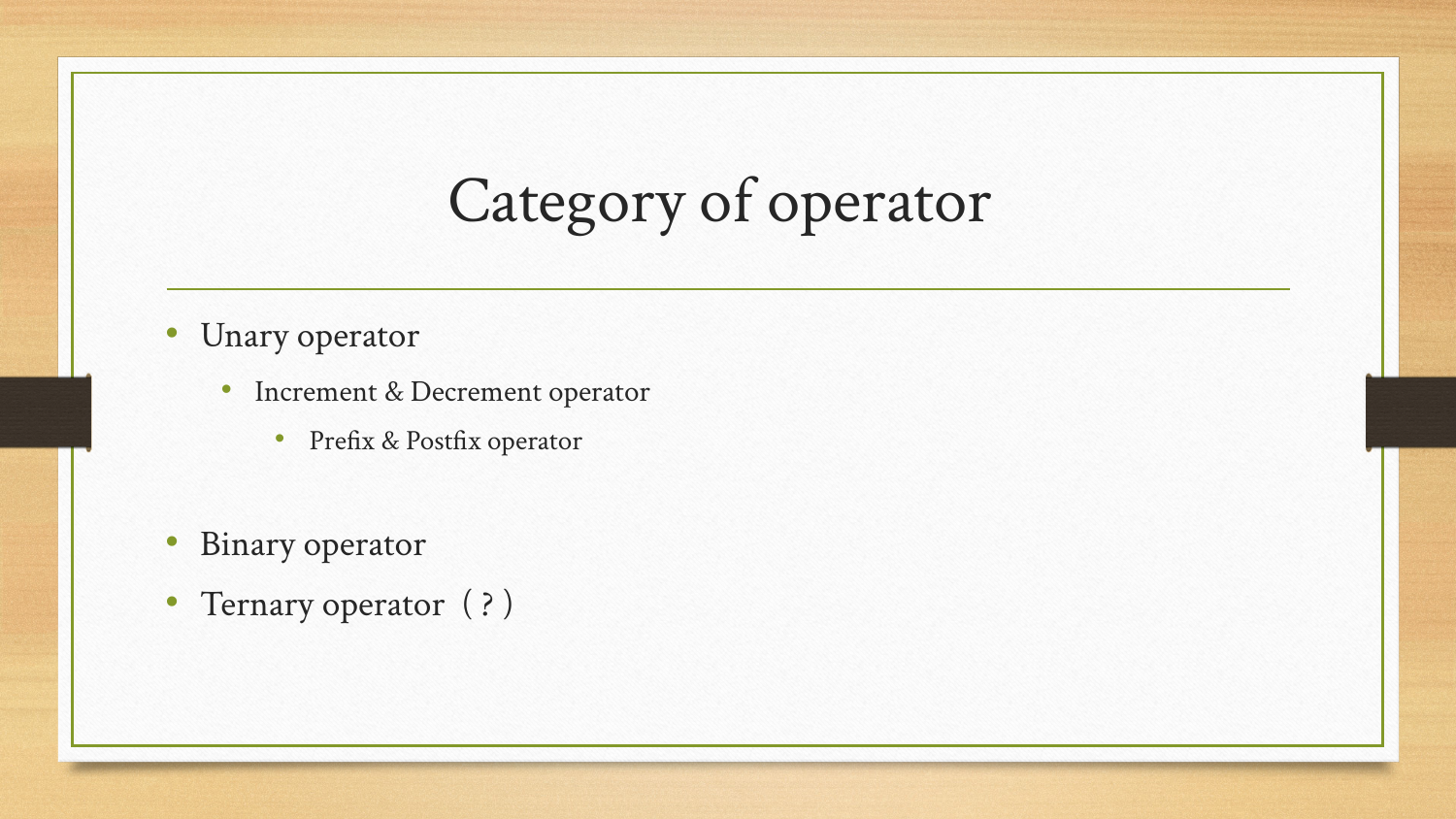

# Category of operator
Unary operator
Increment & Decrement operator
Prefix & Postfix operator

Binary operator
Ternary operator  ( ? )